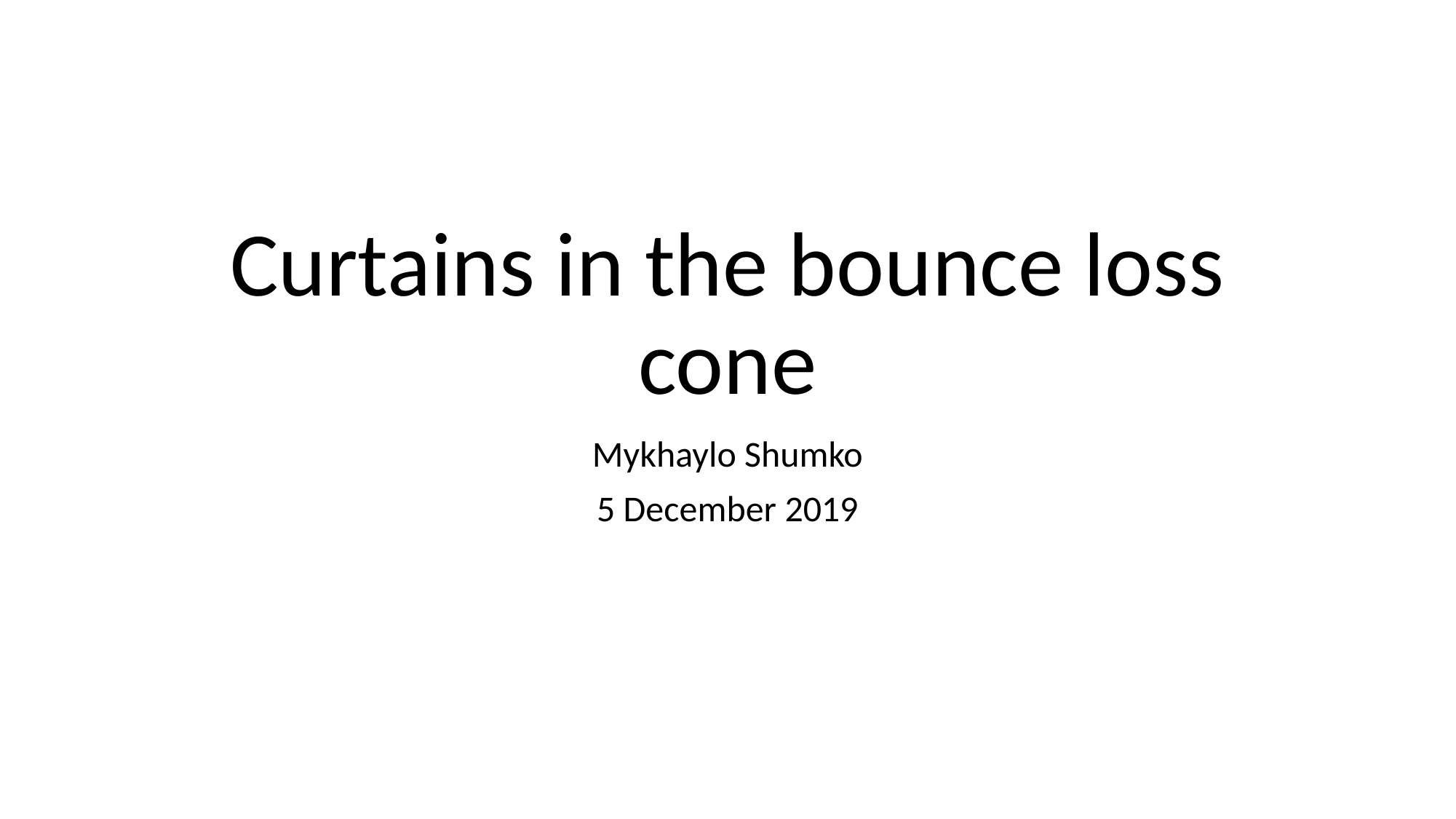

# Curtains in the bounce loss cone
Mykhaylo Shumko
5 December 2019